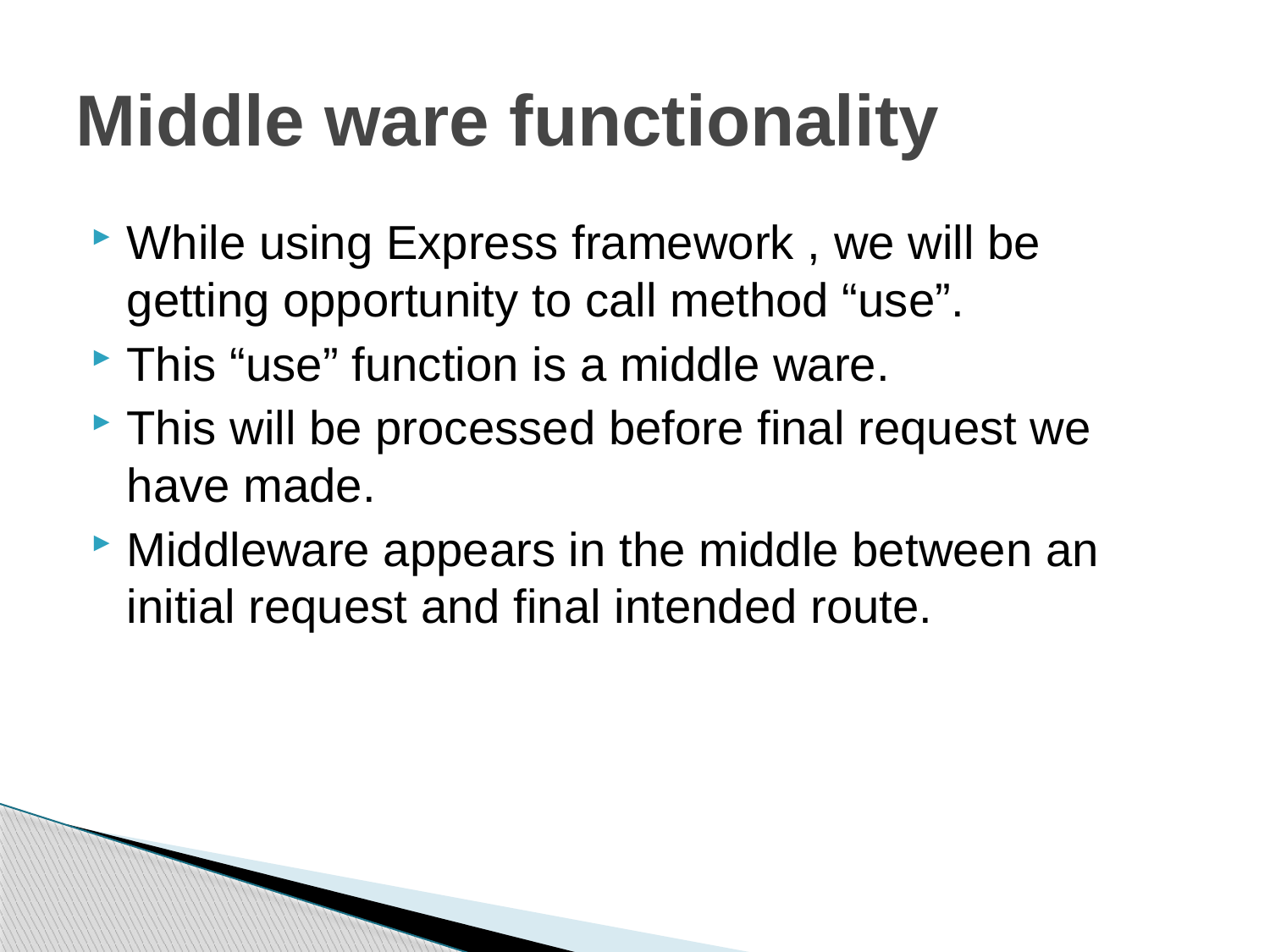

# Middle ware functionality
While using Express framework , we will be getting opportunity to call method “use”.
This “use” function is a middle ware.
This will be processed before final request we have made.
Middleware appears in the middle between an initial request and final intended route.